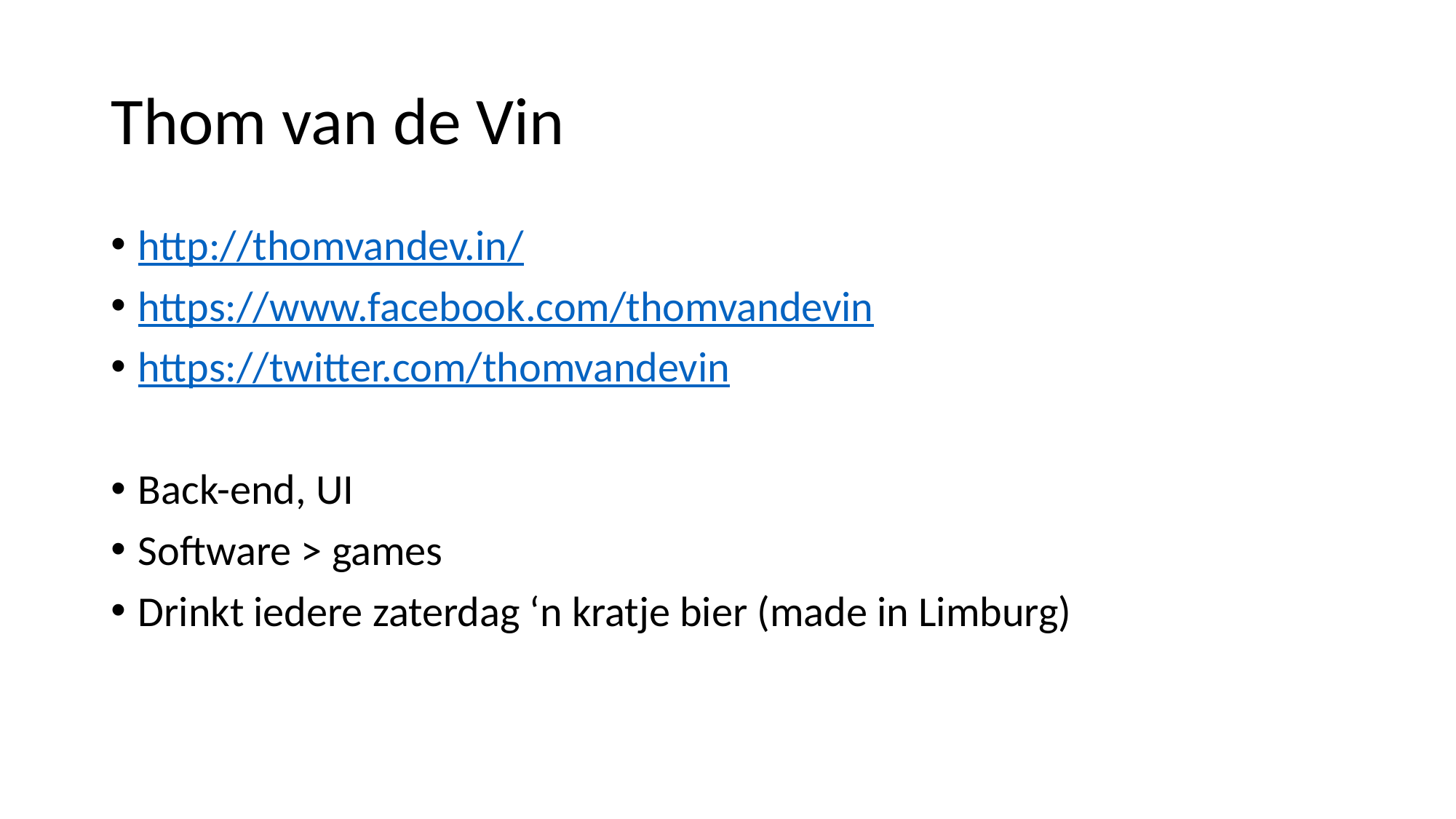

# Thom van de Vin
http://thomvandev.in/
https://www.facebook.com/thomvandevin
https://twitter.com/thomvandevin

Back-end, UI
Software > games
Drinkt iedere zaterdag ‘n kratje bier (made in Limburg)